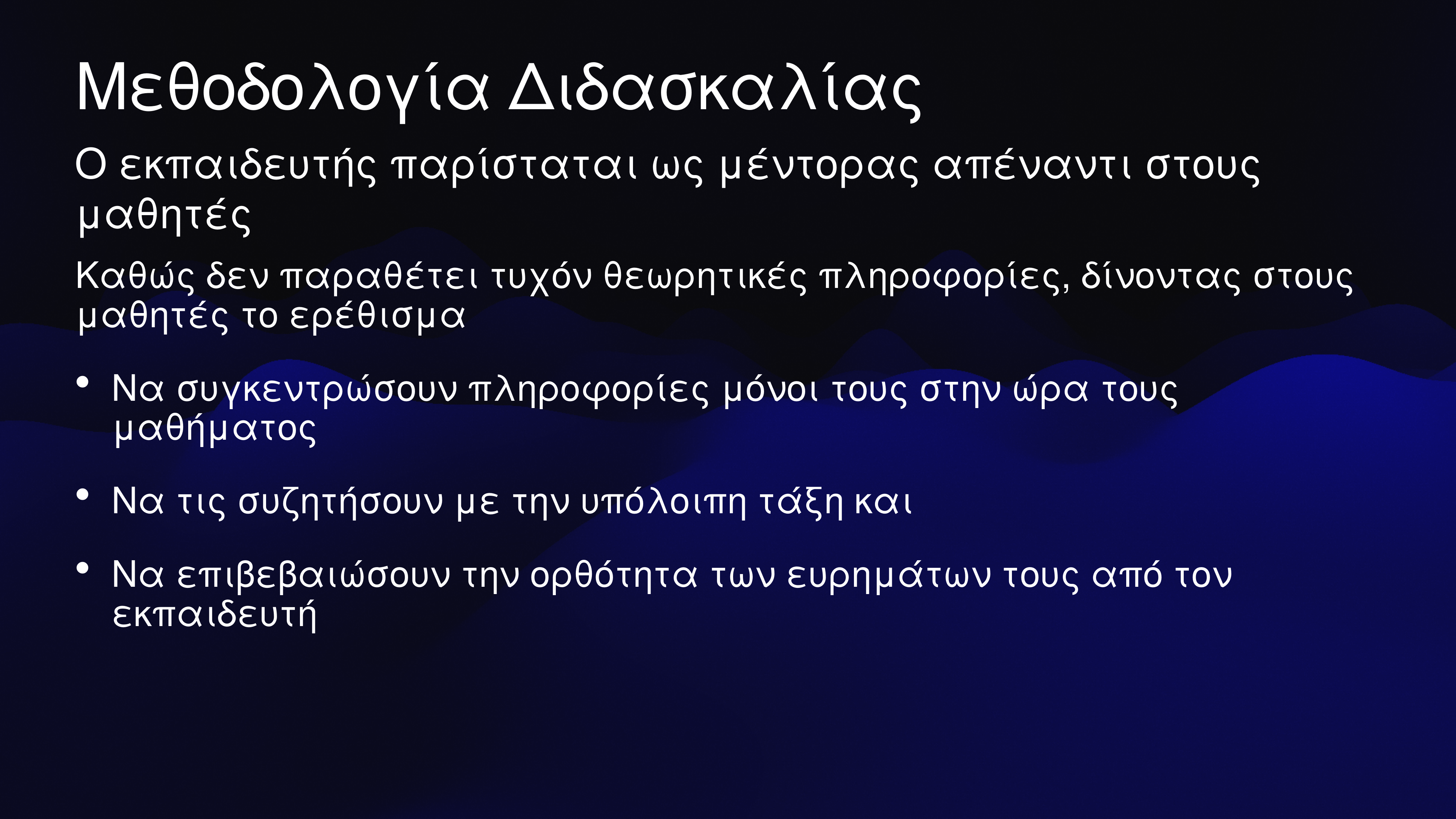

# Μεθοδολογία Διδασκαλίας
Ο εκπαιδευτής παρίσταται ως μέντορας απέναντι στους μαθητές
Καθώς δεν παραθέτει τυχόν θεωρητικές πληροφορίες, δίνοντας στους μαθητές το ερέθισμα
Να συγκεντρώσουν πληροφορίες μόνοι τους στην ώρα τους μαθήματος
Να τις συζητήσουν με την υπόλοιπη τάξη και
Να επιβεβαιώσουν την ορθότητα των ευρημάτων τους από τον εκπαιδευτή